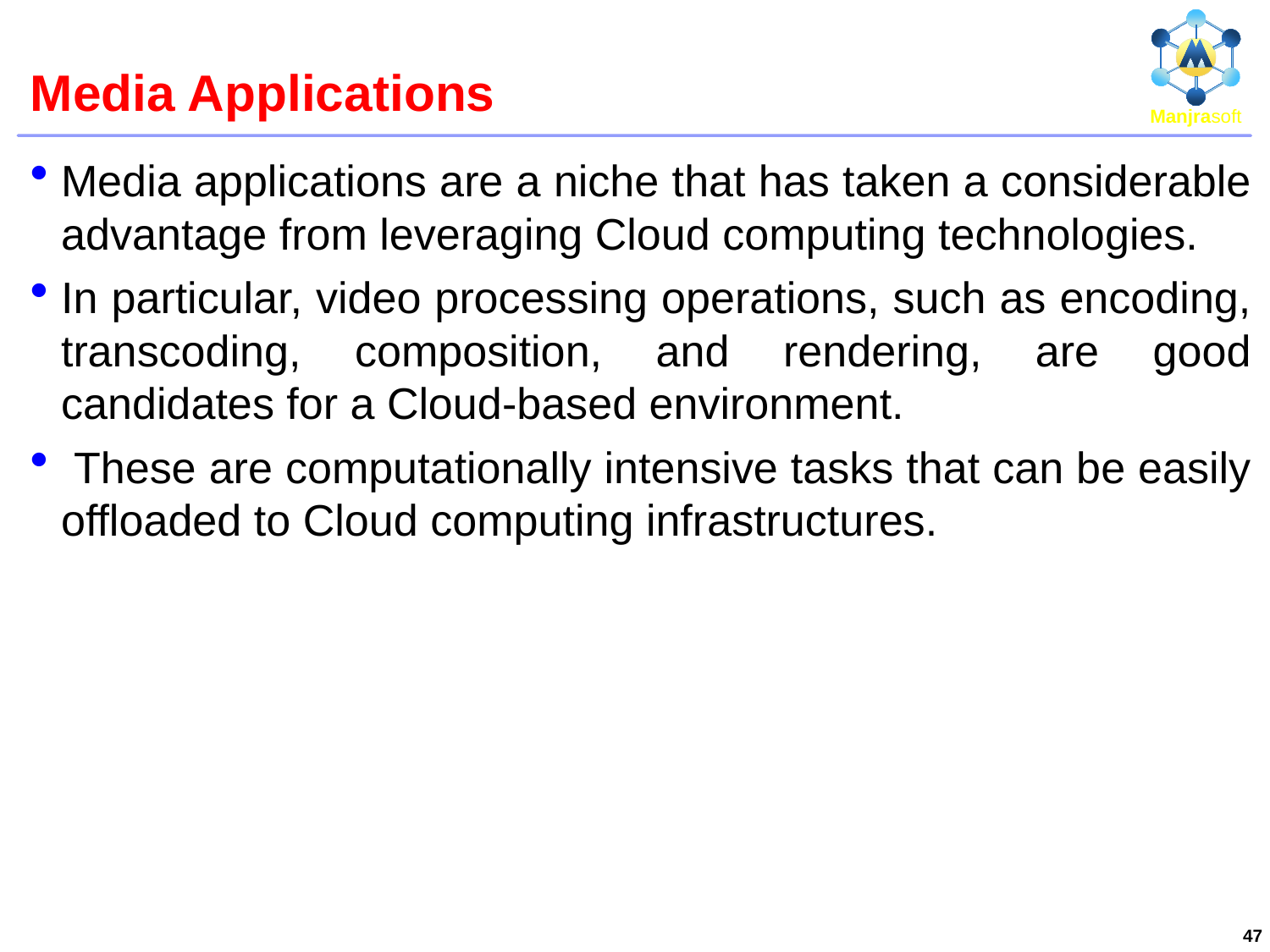

# Media Applications
Media applications are a niche that has taken a considerable advantage from leveraging Cloud computing technologies.
In particular, video processing operations, such as encoding, transcoding, composition, and rendering, are good candidates for a Cloud-based environment.
 These are computationally intensive tasks that can be easily offloaded to Cloud computing infrastructures.

47